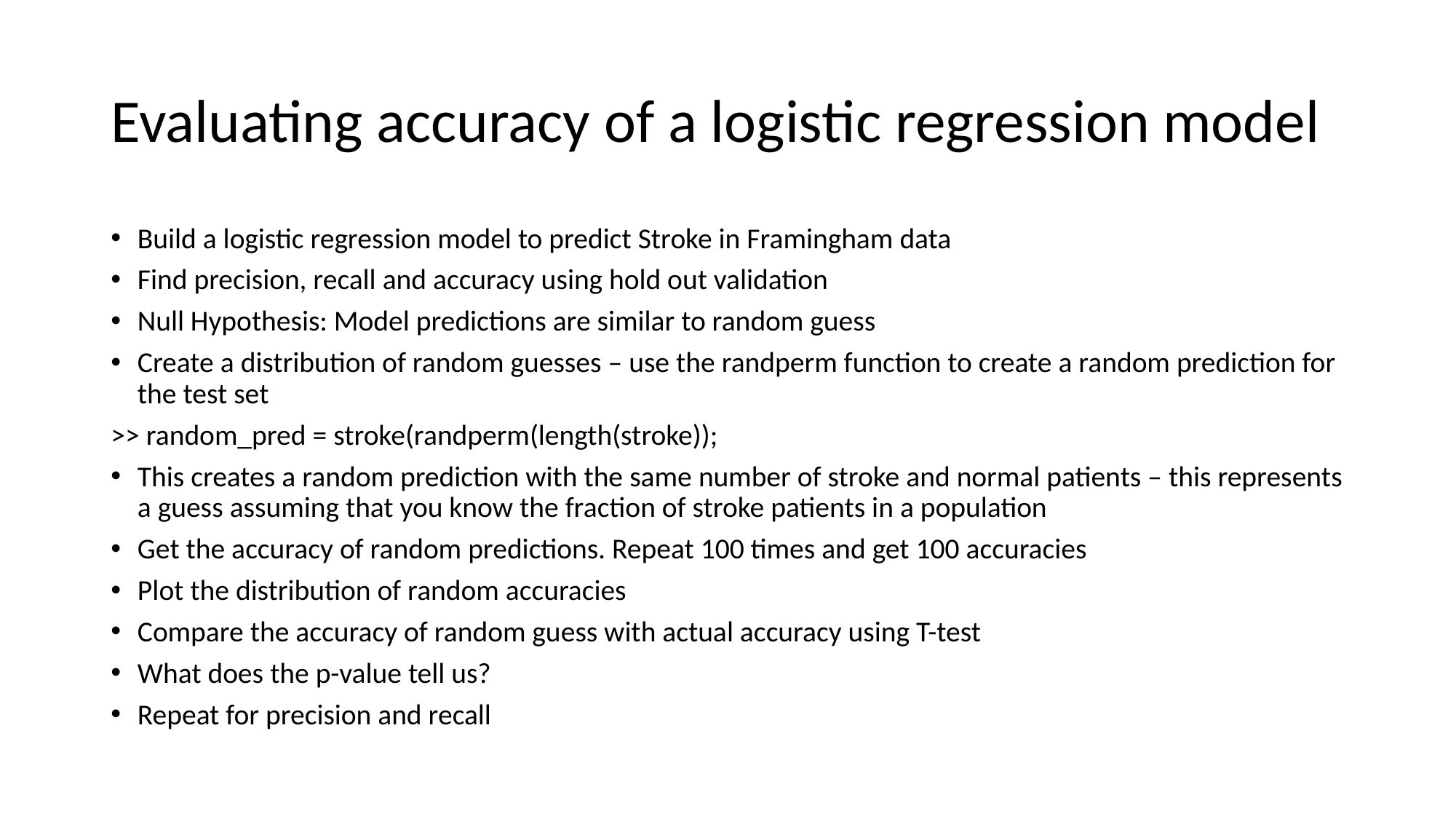

# Evaluating accuracy of a logistic regression model
Build a logistic regression model to predict Stroke in Framingham data
Find precision, recall and accuracy using hold out validation
Null Hypothesis: Model predictions are similar to random guess
Create a distribution of random guesses – use the randperm function to create a random prediction for the test set
>> random_pred = stroke(randperm(length(stroke));
This creates a random prediction with the same number of stroke and normal patients – this represents a guess assuming that you know the fraction of stroke patients in a population
Get the accuracy of random predictions. Repeat 100 times and get 100 accuracies
Plot the distribution of random accuracies
Compare the accuracy of random guess with actual accuracy using T-test
What does the p-value tell us?
Repeat for precision and recall